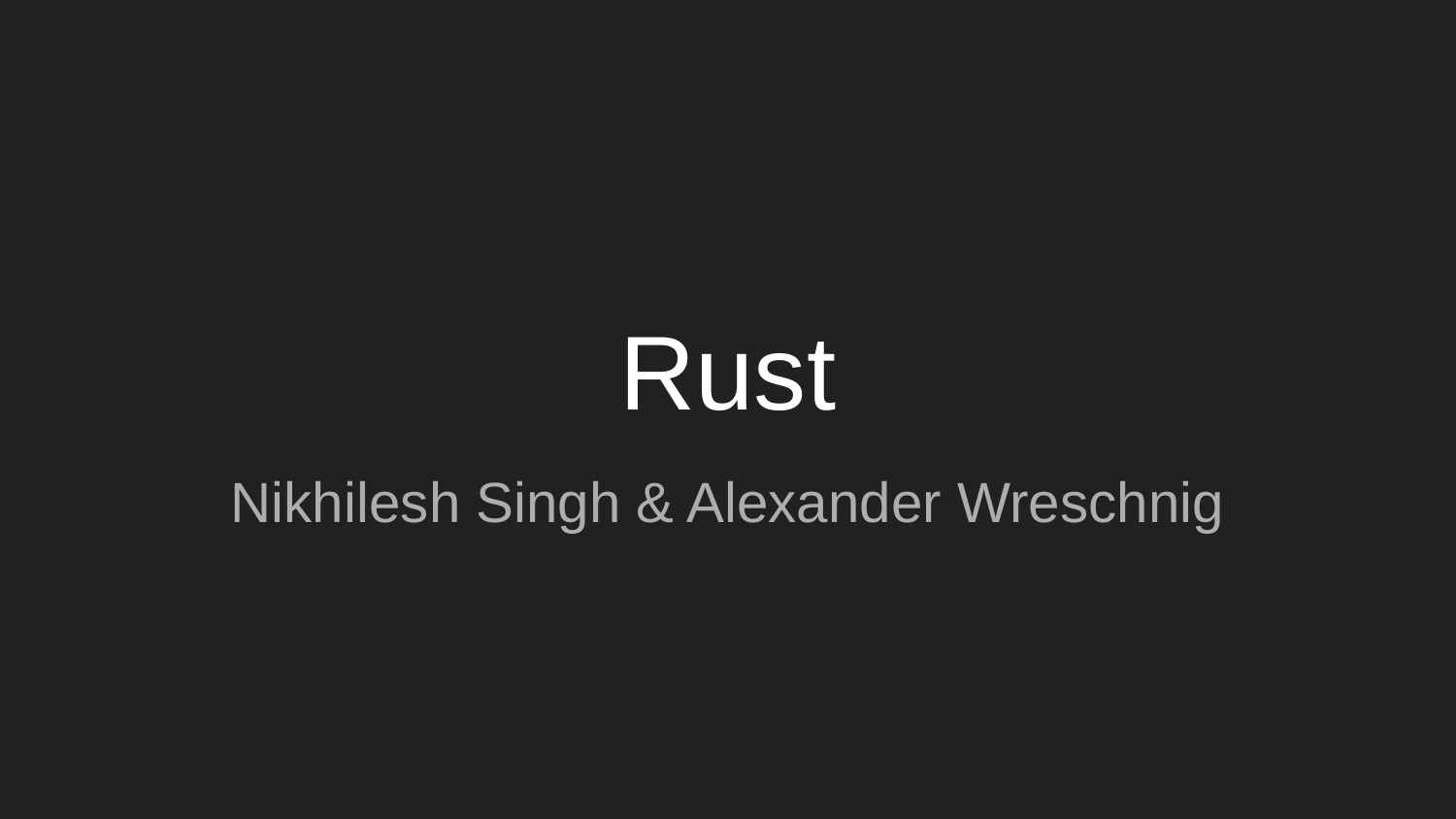

# Rust
Nikhilesh Singh & Alexander Wreschnig